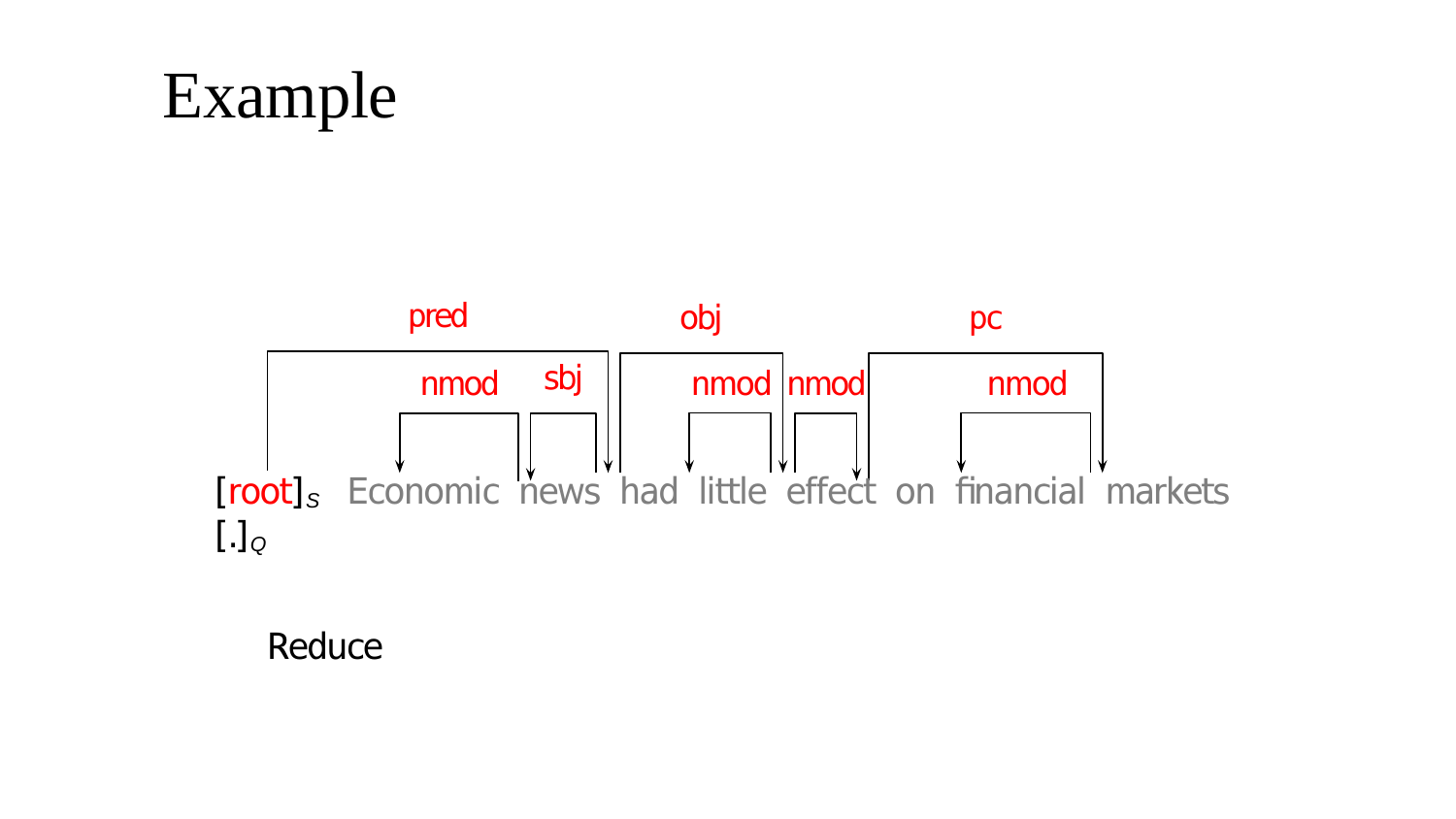

Parsing Methods
# Example
pred
pc
obj

sbj
nmod
nmod
nmod
nmod

[root]S Economic news had little effect on financial markets [.]Q

Reduce
Dependency Parsing
57(103)